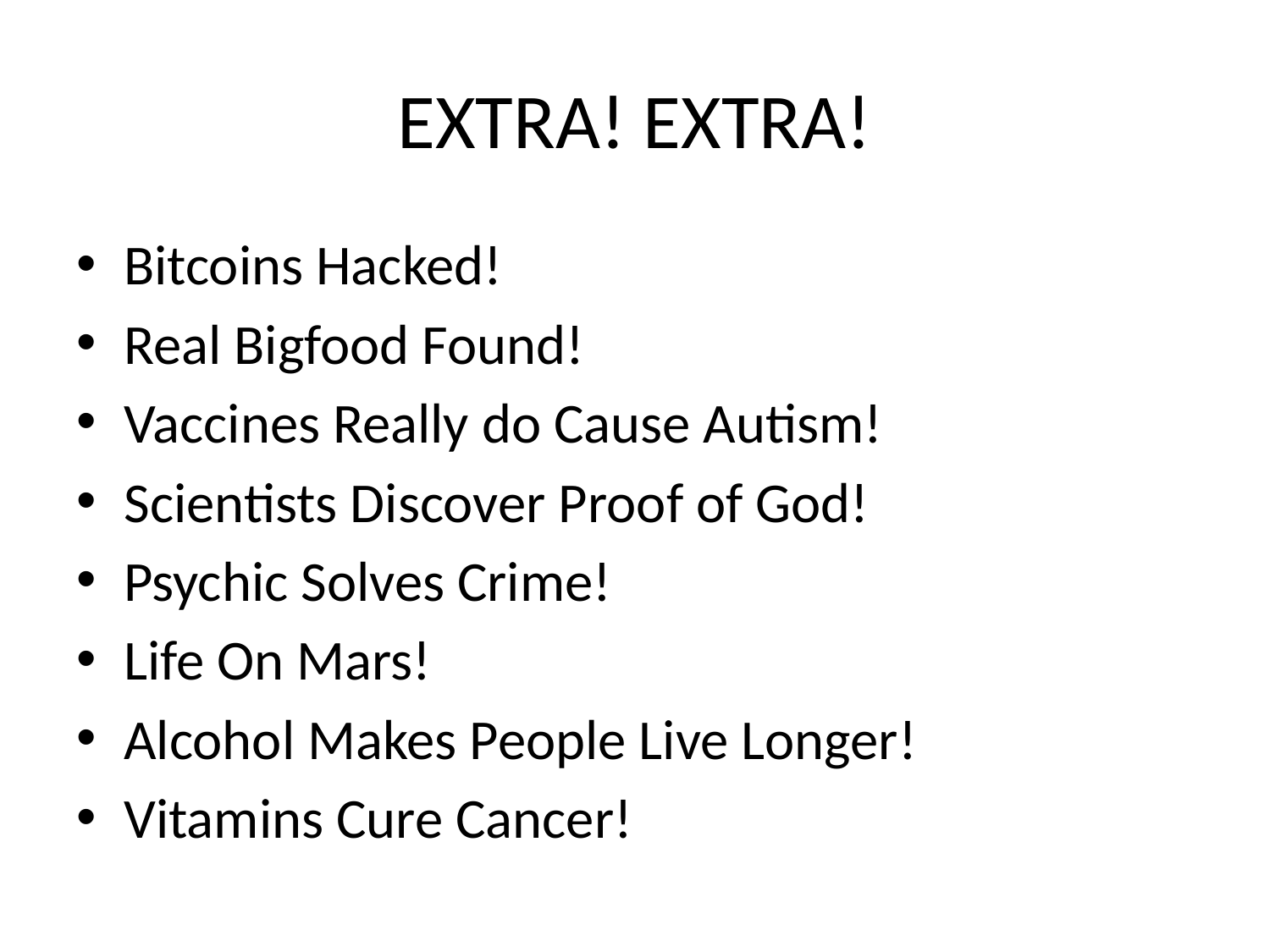

# EXTRA! EXTRA!
Bitcoins Hacked!
Real Bigfood Found!
Vaccines Really do Cause Autism!
Scientists Discover Proof of God!
Psychic Solves Crime!
Life On Mars!
Alcohol Makes People Live Longer!
Vitamins Cure Cancer!